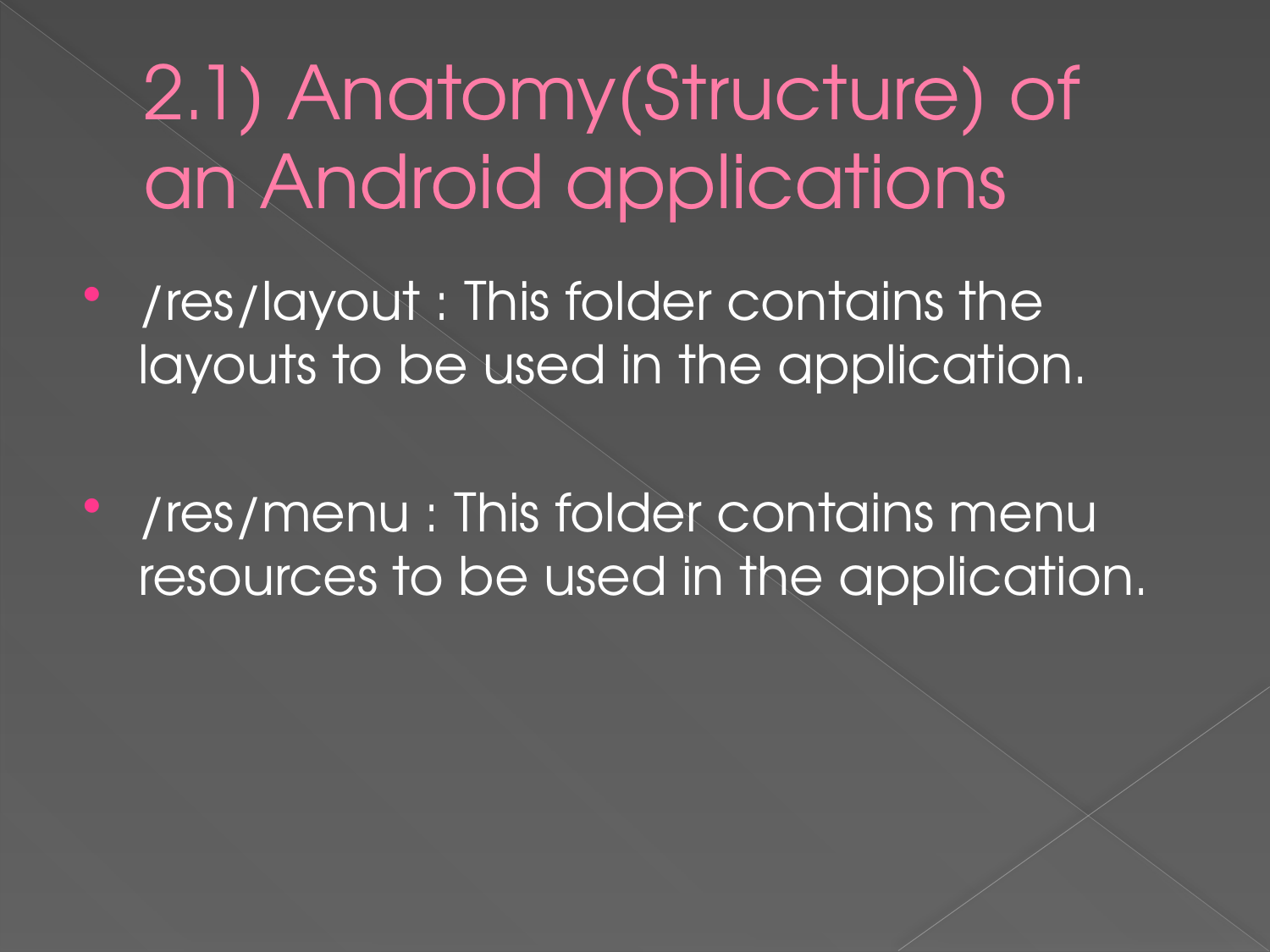

# 2.1) Anatomy(Structure) of an Android applications
/res/layout : This folder contains the layouts to be used in the application.

/res/menu : This folder contains menu resources to be used in the application.